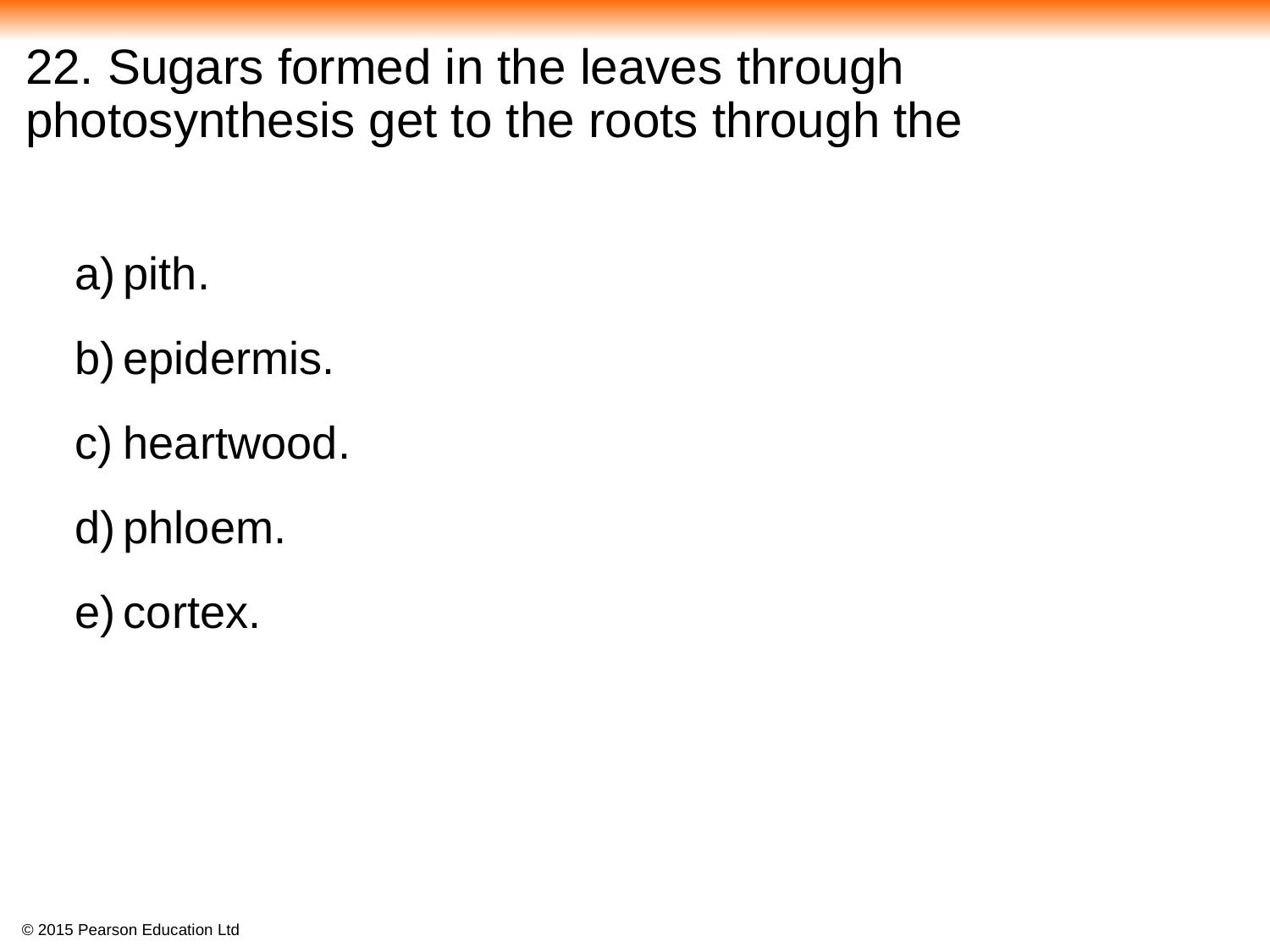

# 22. Sugars formed in the leaves through photosynthesis get to the roots through the
pith.
epidermis.
heartwood.
phloem.
cortex.